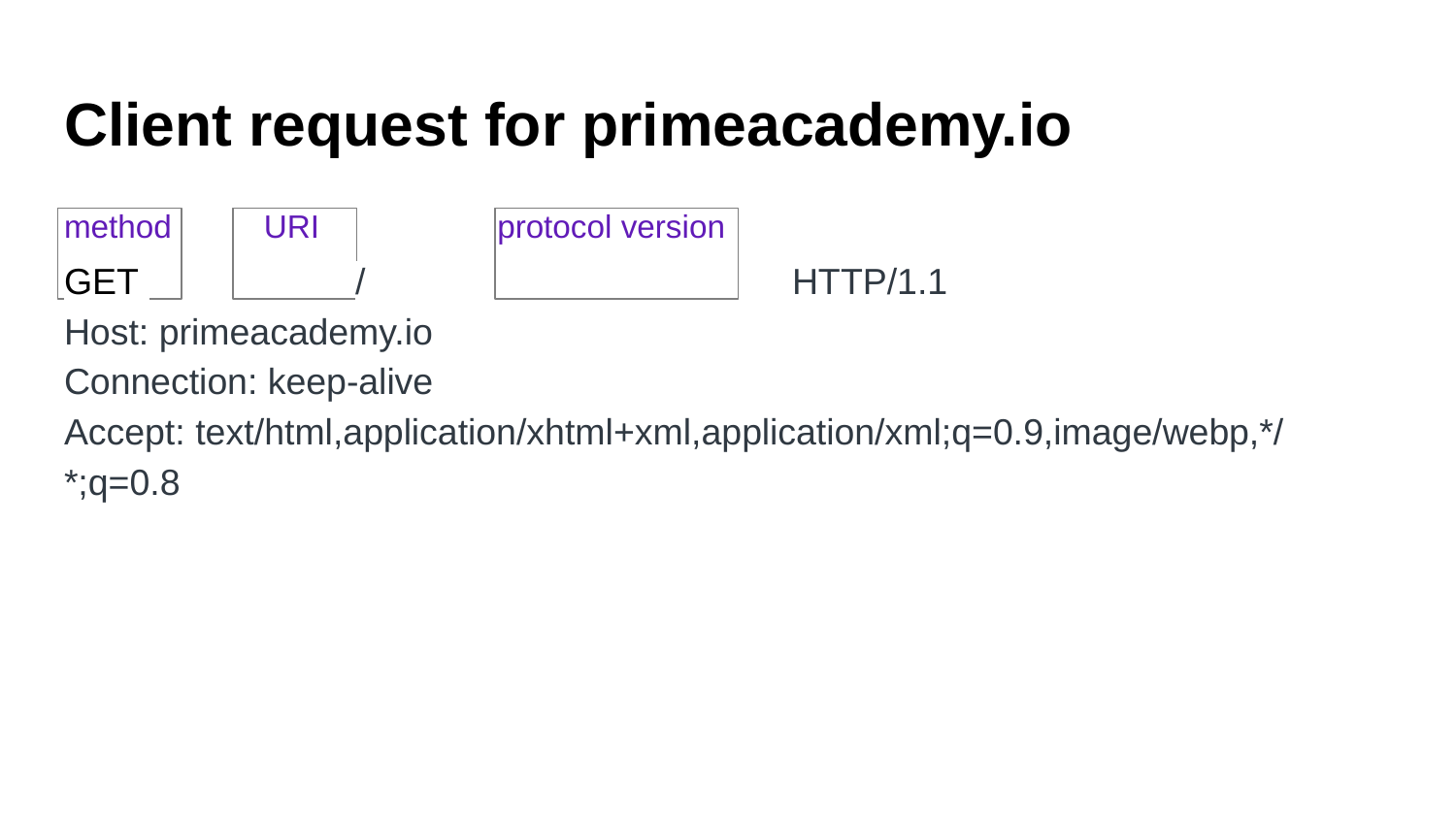

# Client request for primeacademy.io
method
URI
protocol version

GET 		/ 			HTTP/1.1
Host: primeacademy.io
Connection: keep-alive
Accept: text/html,application/xhtml+xml,application/xml;q=0.9,image/webp,*/*;q=0.8